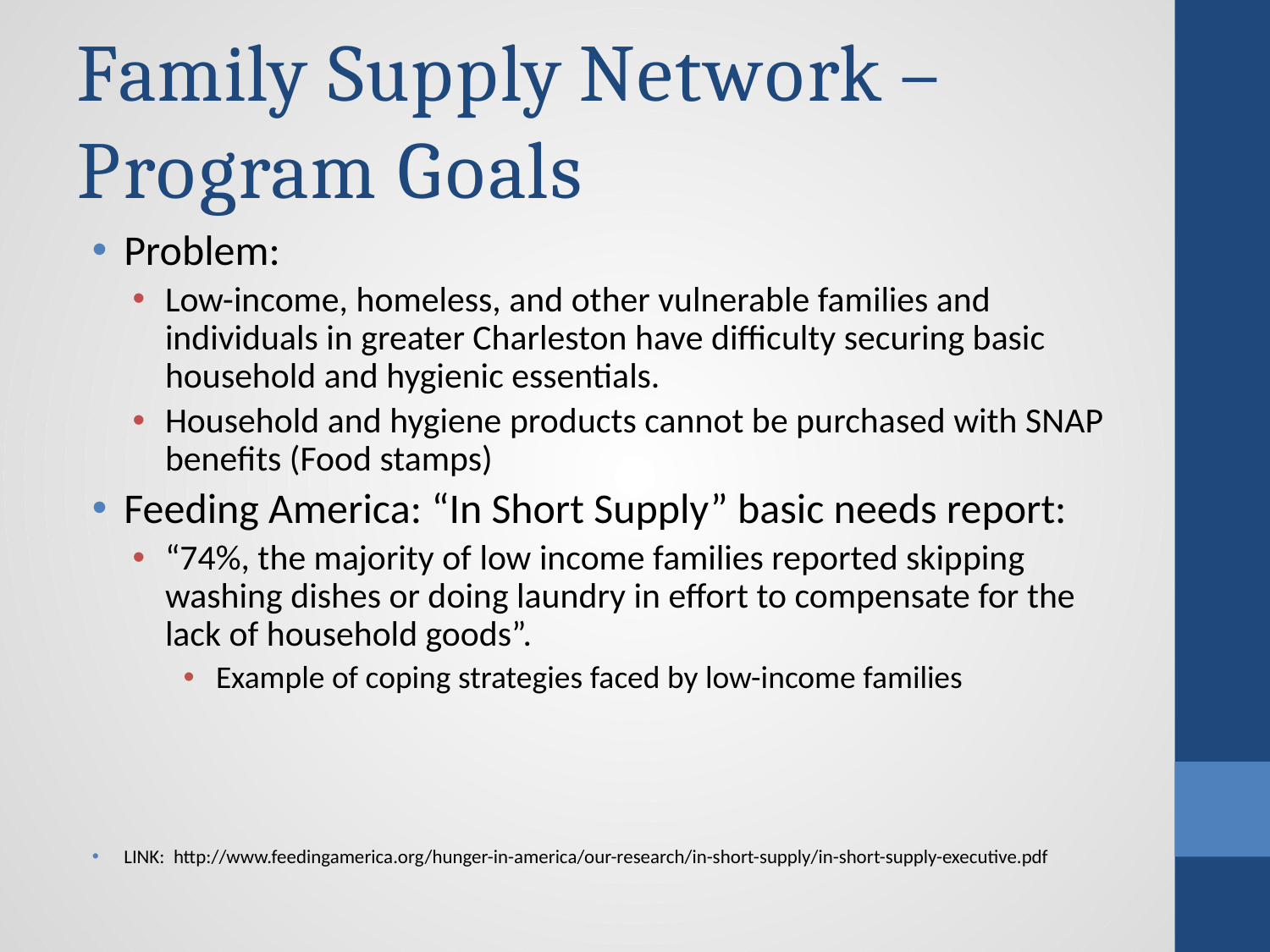

# Family Supply Network – Program Goals
Problem:
Low-income, homeless, and other vulnerable families and individuals in greater Charleston have difficulty securing basic household and hygienic essentials.
Household and hygiene products cannot be purchased with SNAP benefits (Food stamps)
Feeding America: “In Short Supply” basic needs report:
“74%, the majority of low income families reported skipping washing dishes or doing laundry in effort to compensate for the lack of household goods”.
Example of coping strategies faced by low-income families

LINK:  http://www.feedingamerica.org/hunger-in-america/our-research/in-short-supply/in-short-supply-executive.pdf